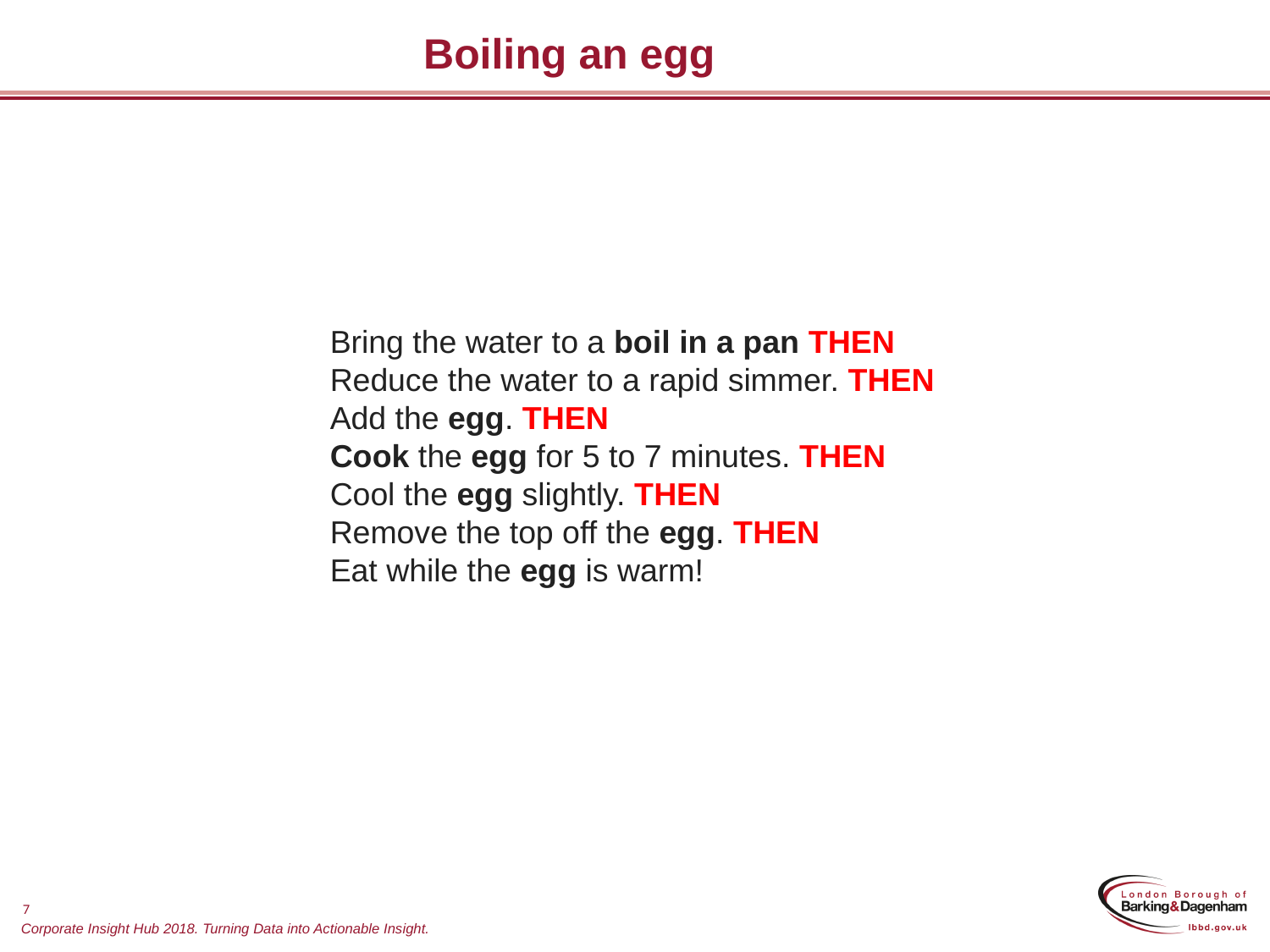

Boiling an egg
Bring the water to a boil in a pan THEN
Reduce the water to a rapid simmer. THEN
Add the egg. THEN
Cook the egg for 5 to 7 minutes. THEN
Cool the egg slightly. THEN
Remove the top off the egg. THEN
Eat while the egg is warm!
7